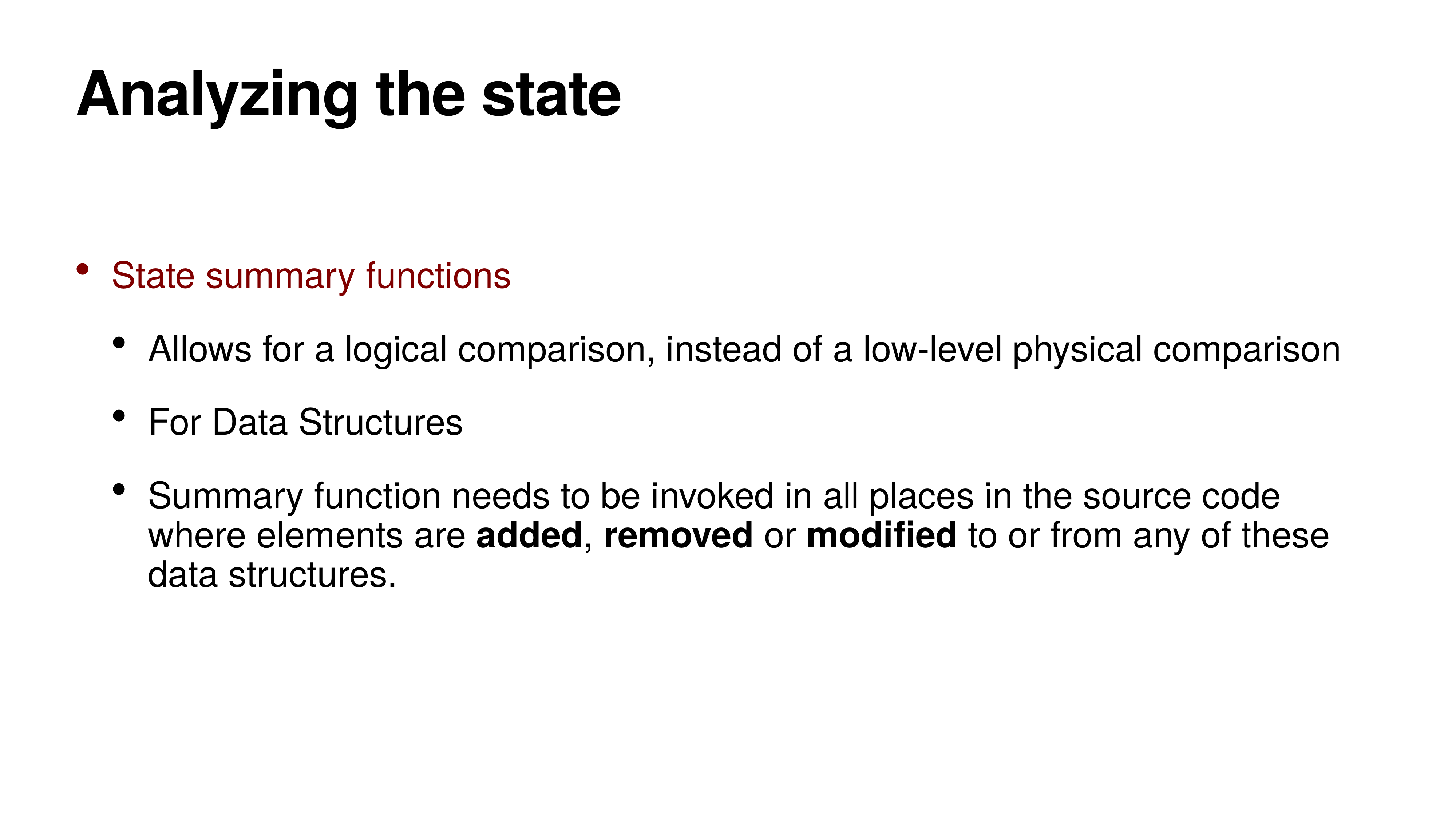

# Analyzing the state

State summary functions
Allows for a logical comparison, instead of a low-level physical comparison
For Data Structures
Summary function needs to be invoked in all places in the source code where elements are added, removed or modified to or from any of these data structures.
17